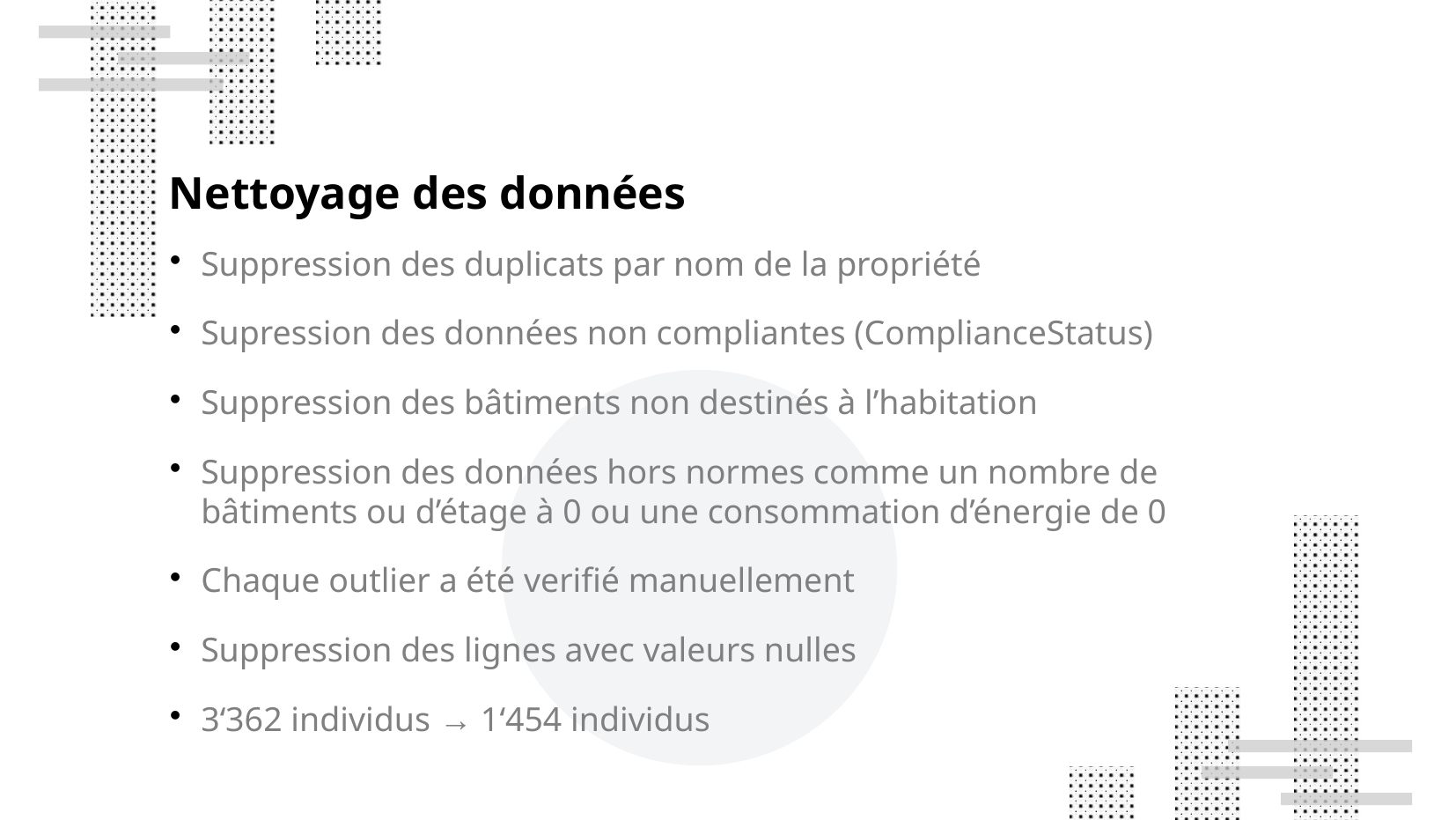

Nettoyage des données
Suppression des duplicats par nom de la propriété
Supression des données non compliantes (ComplianceStatus)
Suppression des bâtiments non destinés à l’habitation
Suppression des données hors normes comme un nombre de bâtiments ou d’étage à 0 ou une consommation d’énergie de 0
Chaque outlier a été verifié manuellement
Suppression des lignes avec valeurs nulles
3‘362 individus → 1‘454 individus